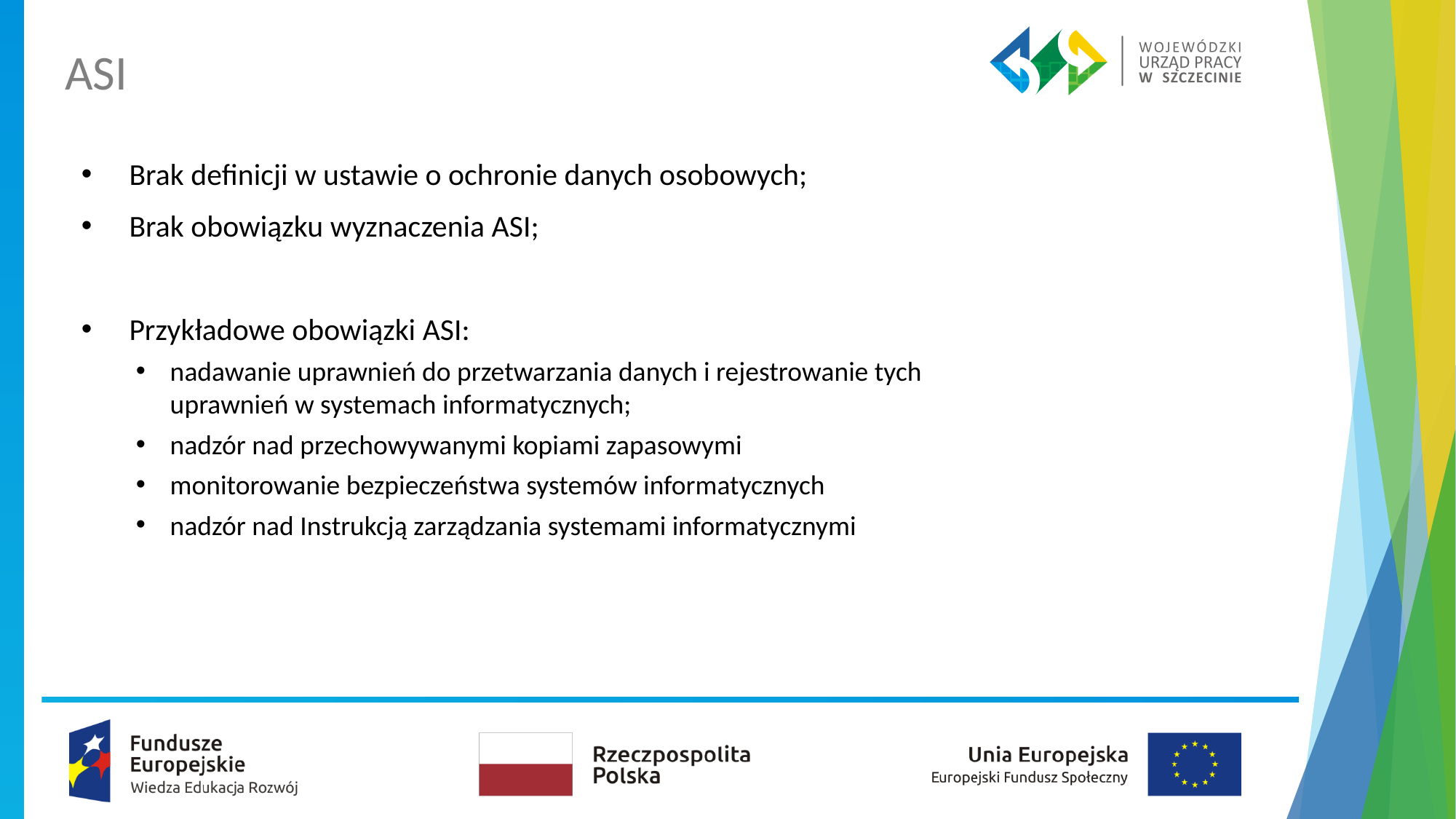

ASI
 Brak definicji w ustawie o ochronie danych osobowych;
 Brak obowiązku wyznaczenia ASI;

 Przykładowe obowiązki ASI:
nadawanie uprawnień do przetwarzania danych i rejestrowanie tych uprawnień w systemach informatycznych;
nadzór nad przechowywanymi kopiami zapasowymi
monitorowanie bezpieczeństwa systemów informatycznych
nadzór nad Instrukcją zarządzania systemami informatycznymi